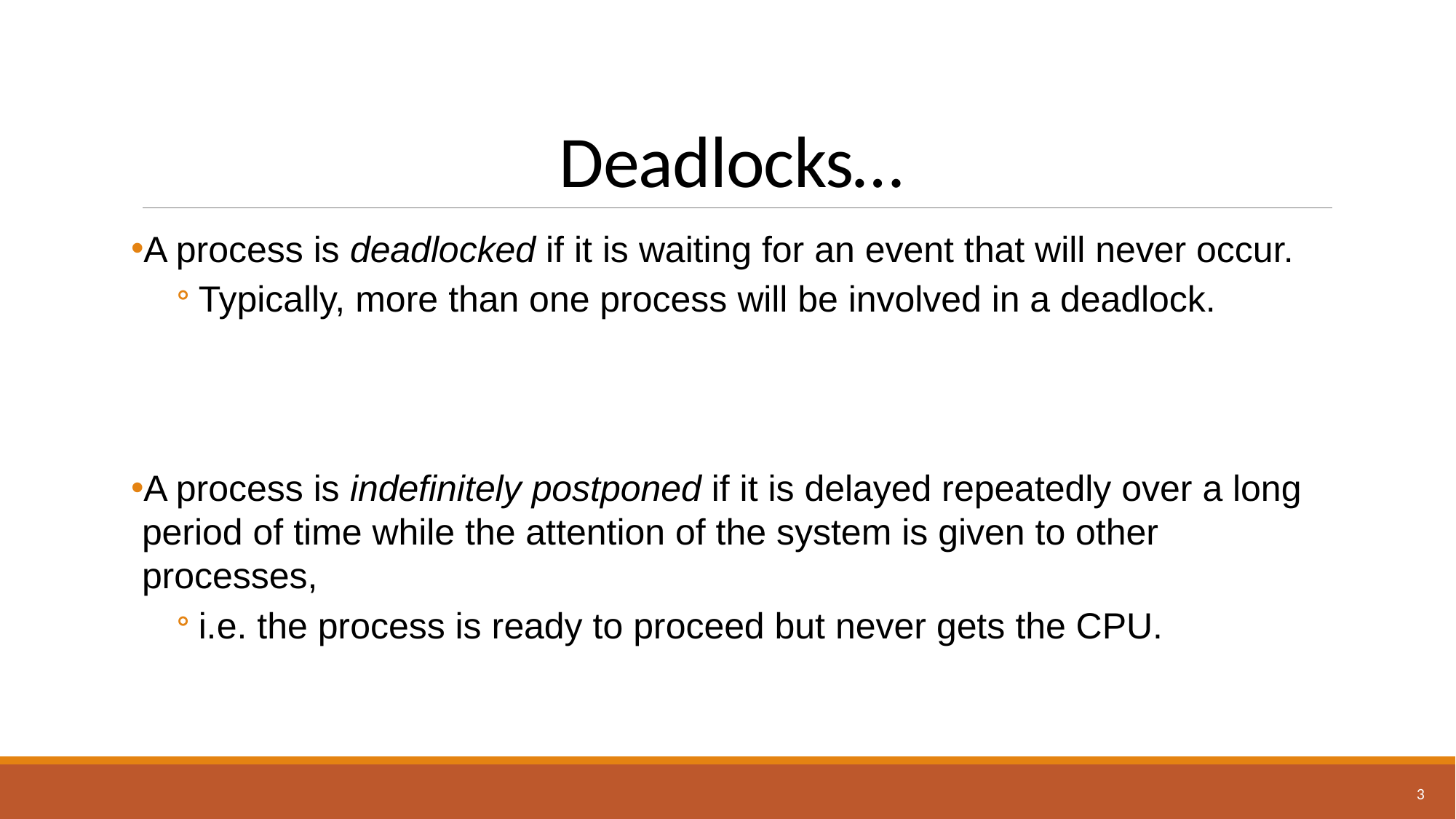

# Deadlocks…
A process is deadlocked if it is waiting for an event that will never occur.
Typically, more than one process will be involved in a deadlock.

A process is indefinitely postponed if it is delayed repeatedly over a long period of time while the attention of the system is given to other processes,
i.e. the process is ready to proceed but never gets the CPU.
3